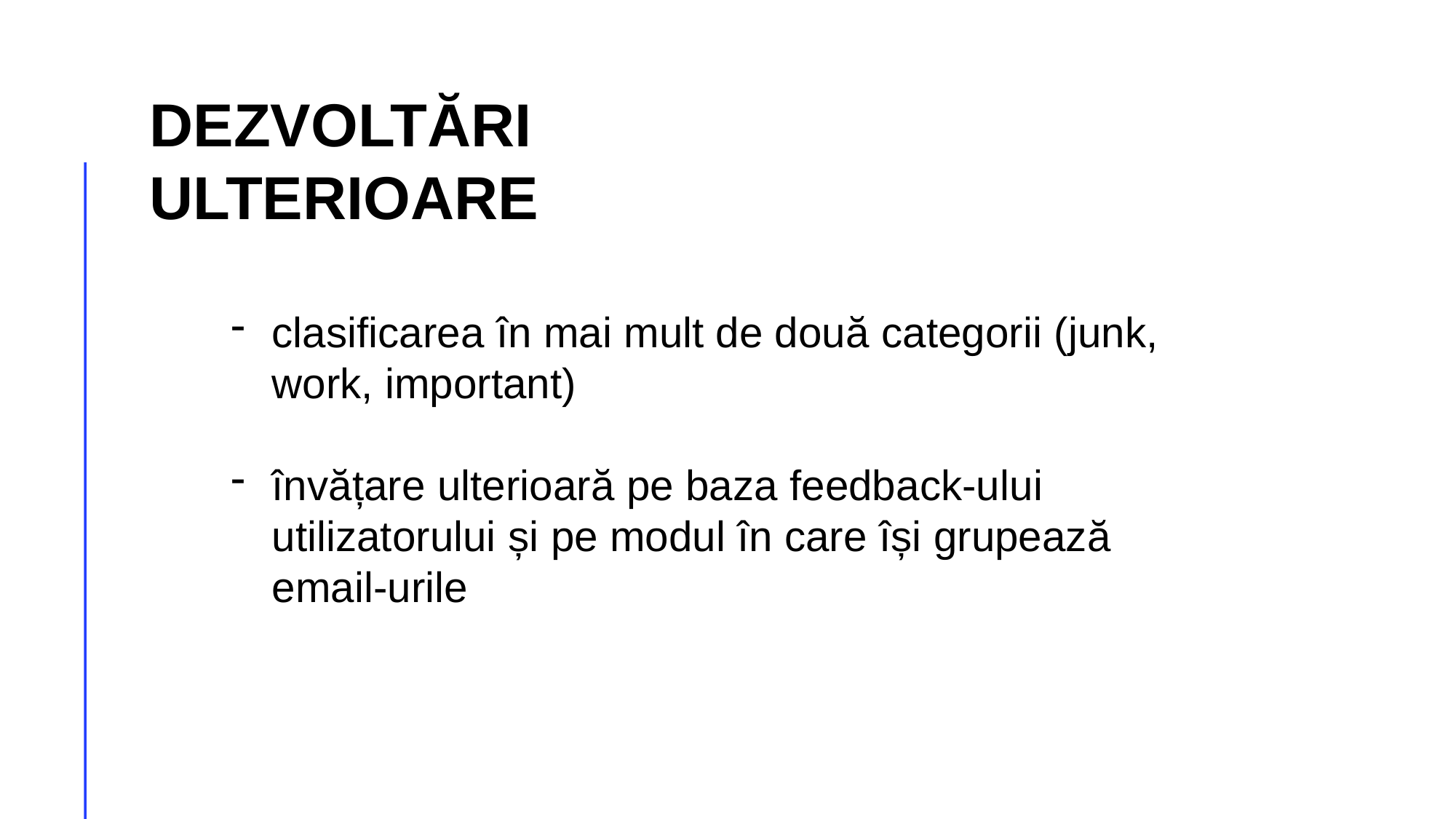

DEZVOLTĂRI ULTERIOARE
clasificarea în mai mult de două categorii (junk, work, important)

învățare ulterioară pe baza feedback-ului utilizatorului și pe modul în care își grupează email-urile